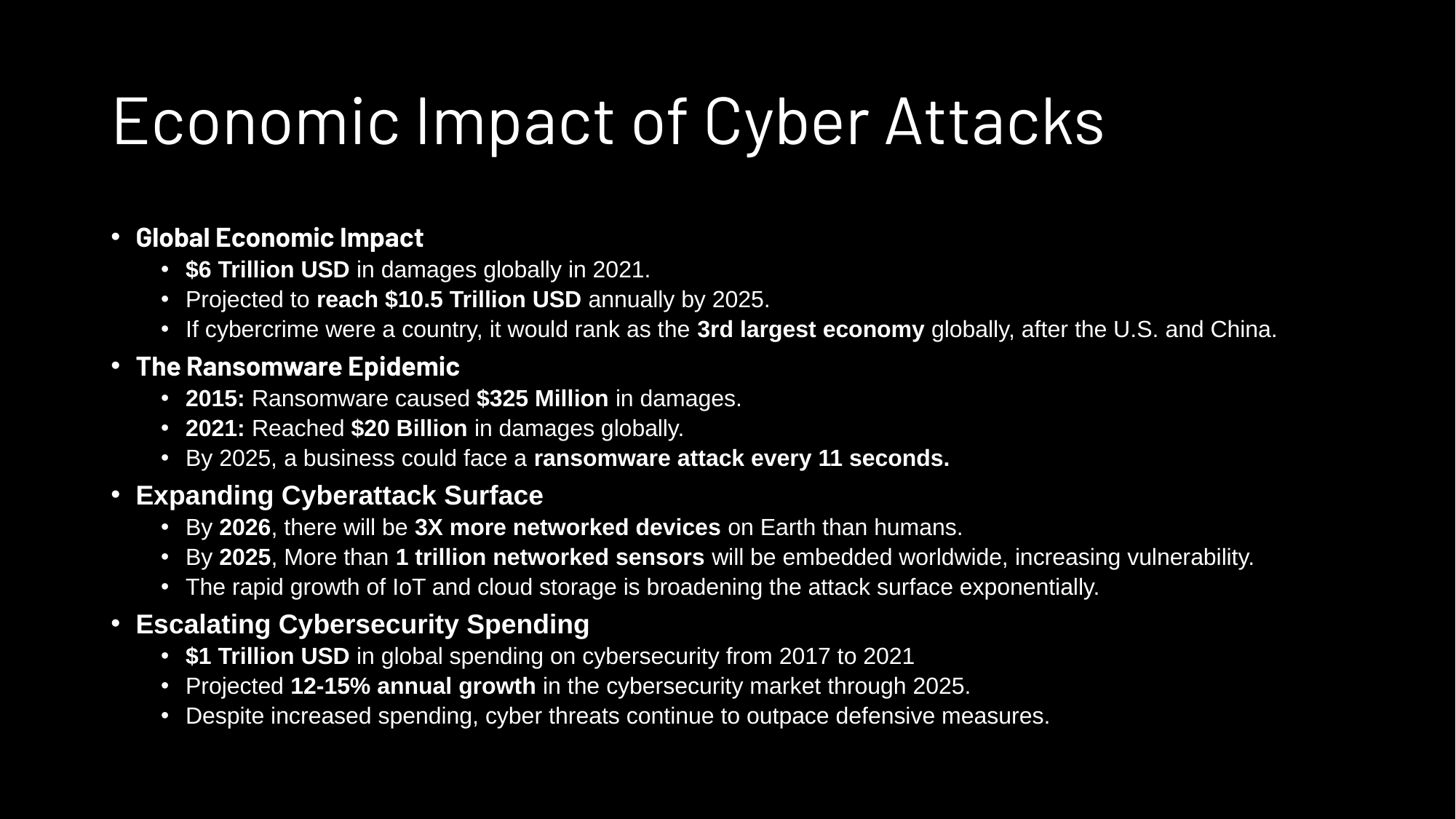

# Economic Impact of Cyber Attacks
Global Economic Impact
$6 Trillion USD in damages globally in 2021.
Projected to reach $10.5 Trillion USD annually by 2025.
If cybercrime were a country, it would rank as the 3rd largest economy globally, after the U.S. and China.
The Ransomware Epidemic
2015: Ransomware caused $325 Million in damages.
2021: Reached $20 Billion in damages globally.
By 2025, a business could face a ransomware attack every 11 seconds.
Expanding Cyberattack Surface
By 2026, there will be 3X more networked devices on Earth than humans.
By 2025, More than 1 trillion networked sensors will be embedded worldwide, increasing vulnerability.
The rapid growth of IoT and cloud storage is broadening the attack surface exponentially.
Escalating Cybersecurity Spending
$1 Trillion USD in global spending on cybersecurity from 2017 to 2021
Projected 12-15% annual growth in the cybersecurity market through 2025.
Despite increased spending, cyber threats continue to outpace defensive measures.